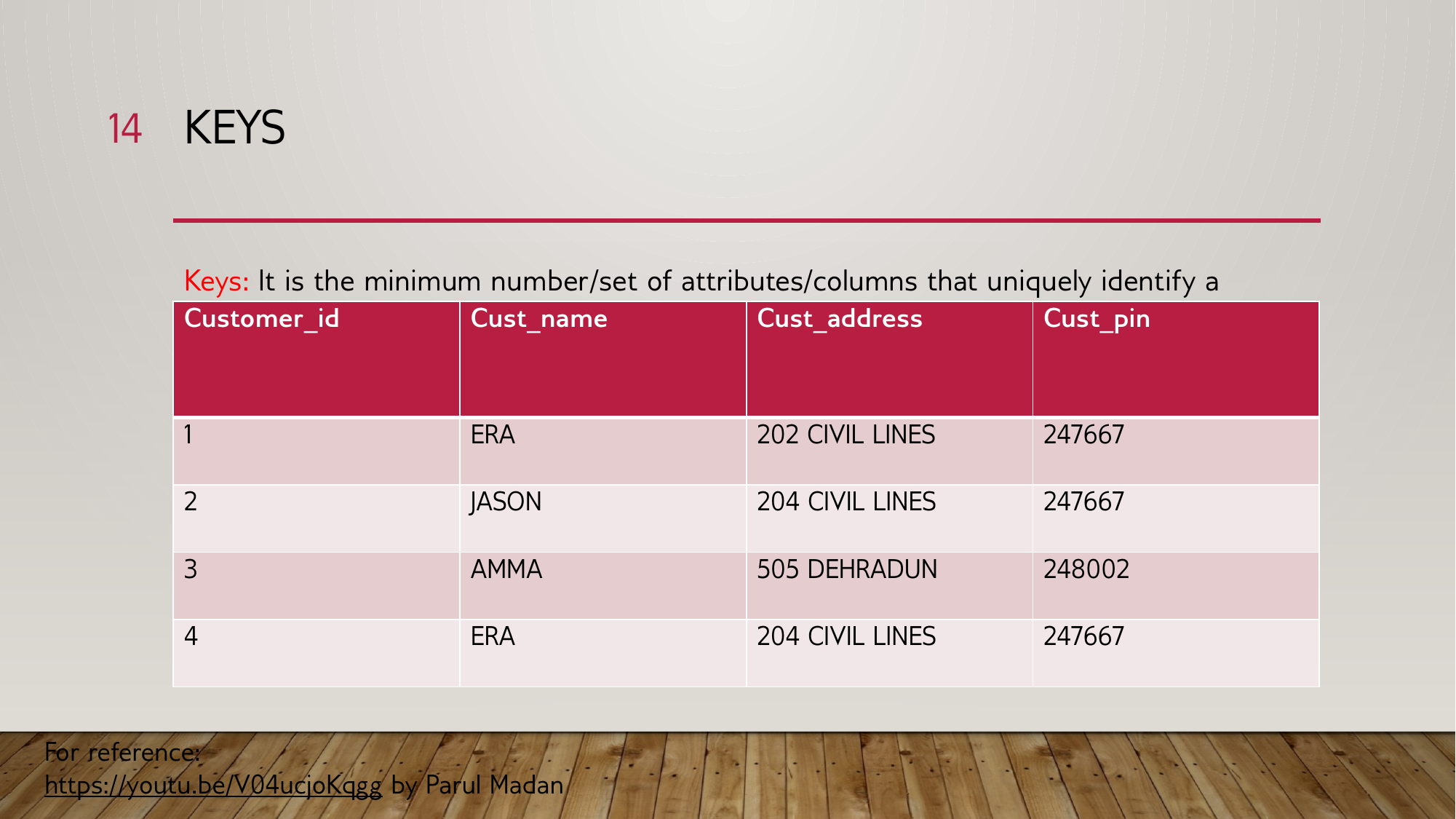

14
# KEYS
Keys: It is the minimum number/set of attributes/columns that uniquely identify a row/tuple

| Customer\_id | Cust\_name | Cust\_address | Cust\_pin |
| --- | --- | --- | --- |
| 1 | ERA | 202 CIVIL LINES | 247667 |
| 2 | JASON | 204 CIVIL LINES | 247667 |
| 3 | AMMA | 505 DEHRADUN | 248002 |
| 4 | ERA | 204 CIVIL LINES | 247667 |
For reference:
https://youtu.be/V04ucjoKqgg by Parul Madan